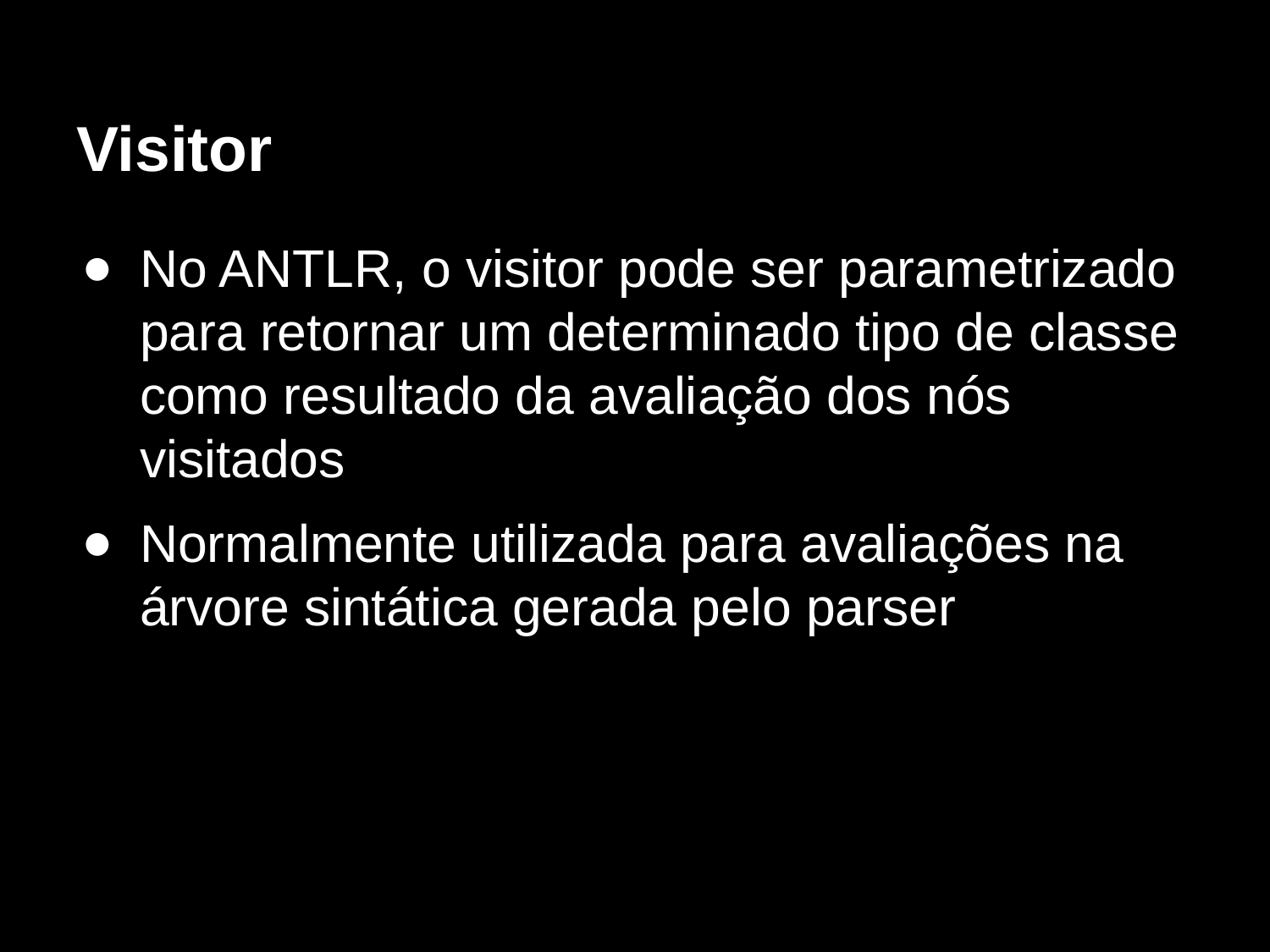

# Visitor
No ANTLR, o visitor pode ser parametrizado para retornar um determinado tipo de classe como resultado da avaliação dos nós visitados
Normalmente utilizada para avaliações na árvore sintática gerada pelo parser